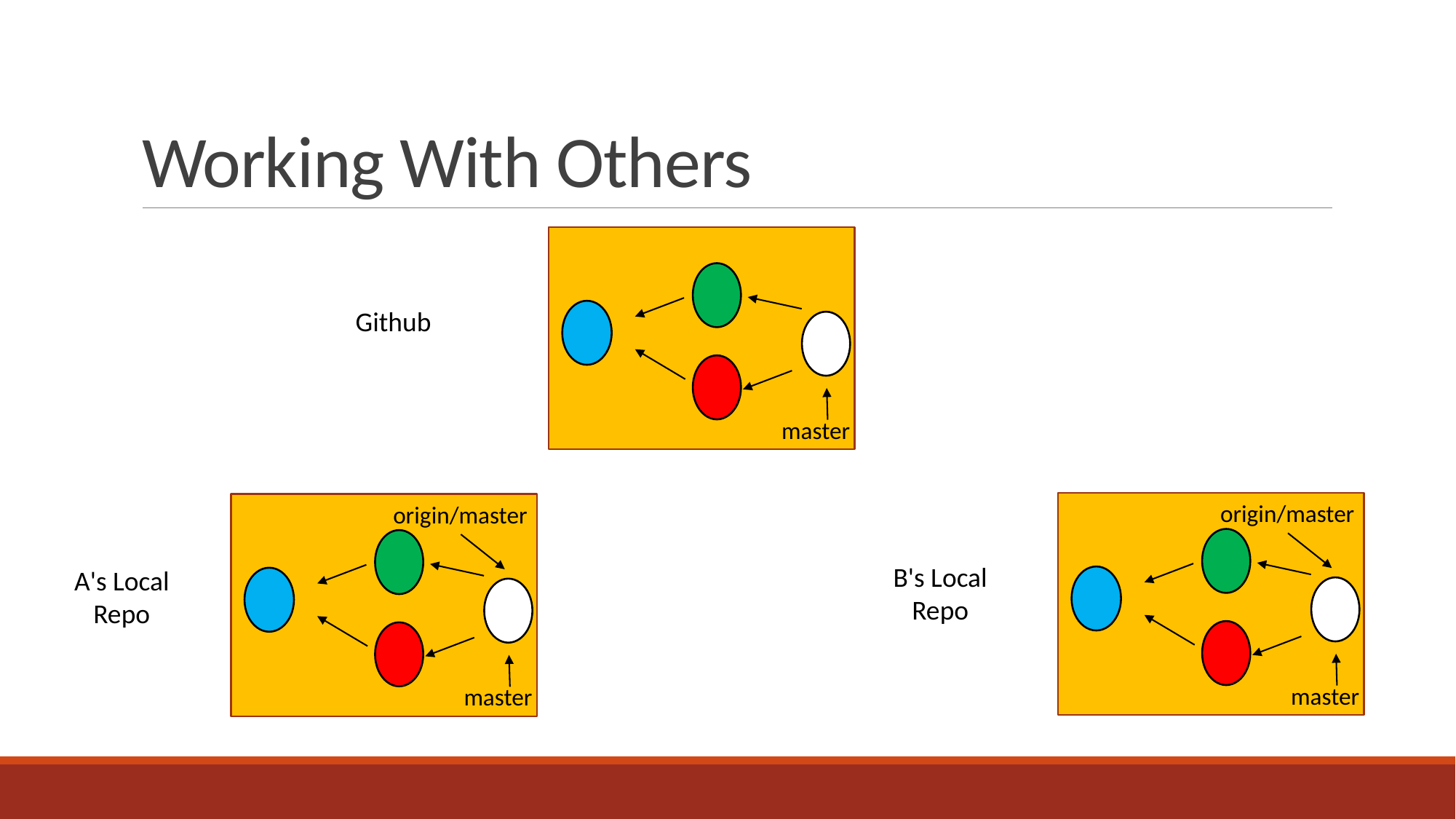

# Working With Others

Github

master
origin/master

origin/master

B's Local Repo
A's Local Repo

master
master